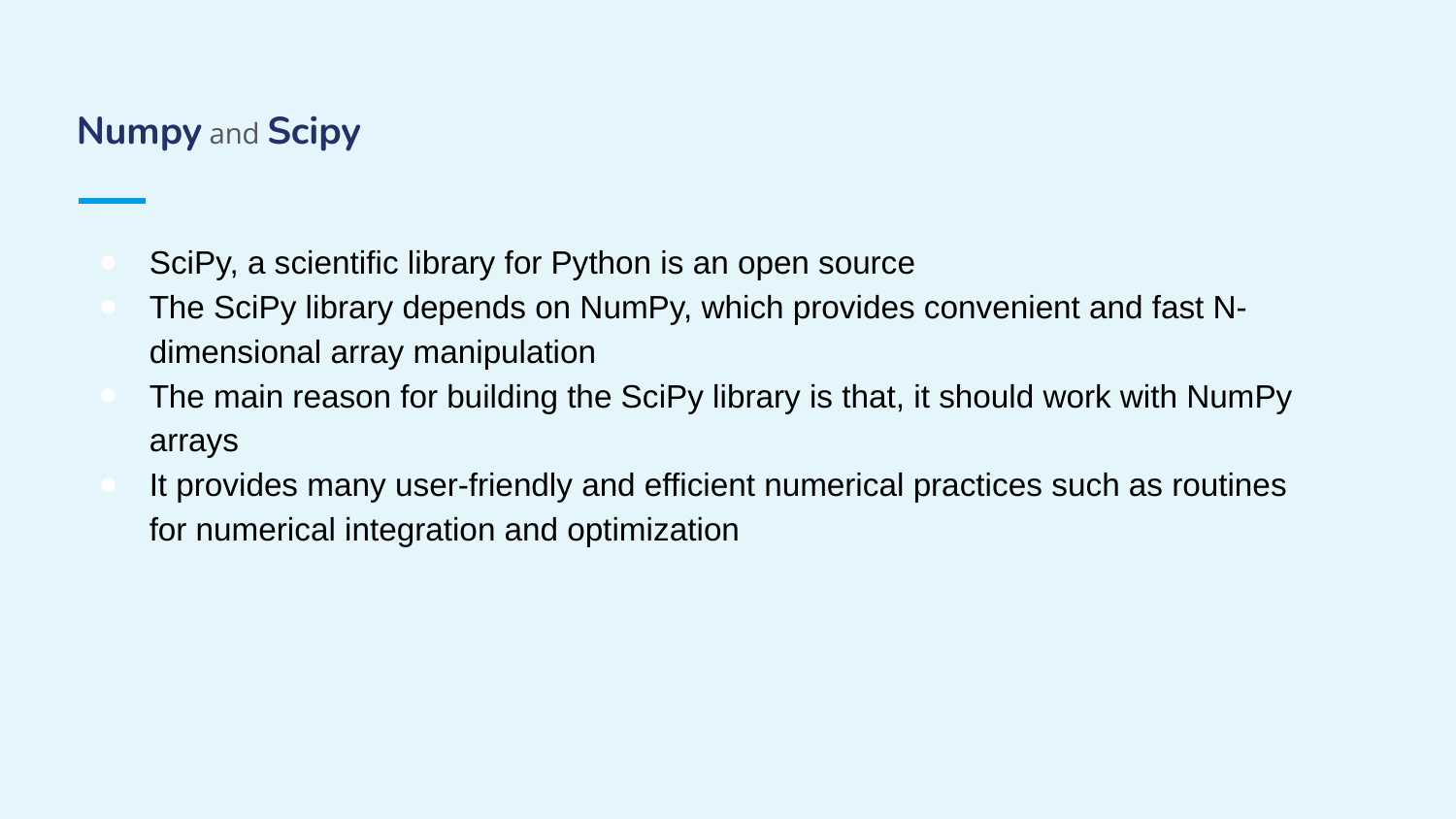

# Numpy and Scipy
SciPy, a scientific library for Python is an open source
The SciPy library depends on NumPy, which provides convenient and fast N-dimensional array manipulation
The main reason for building the SciPy library is that, it should work with NumPy arrays
It provides many user-friendly and efficient numerical practices such as routines for numerical integration and optimization